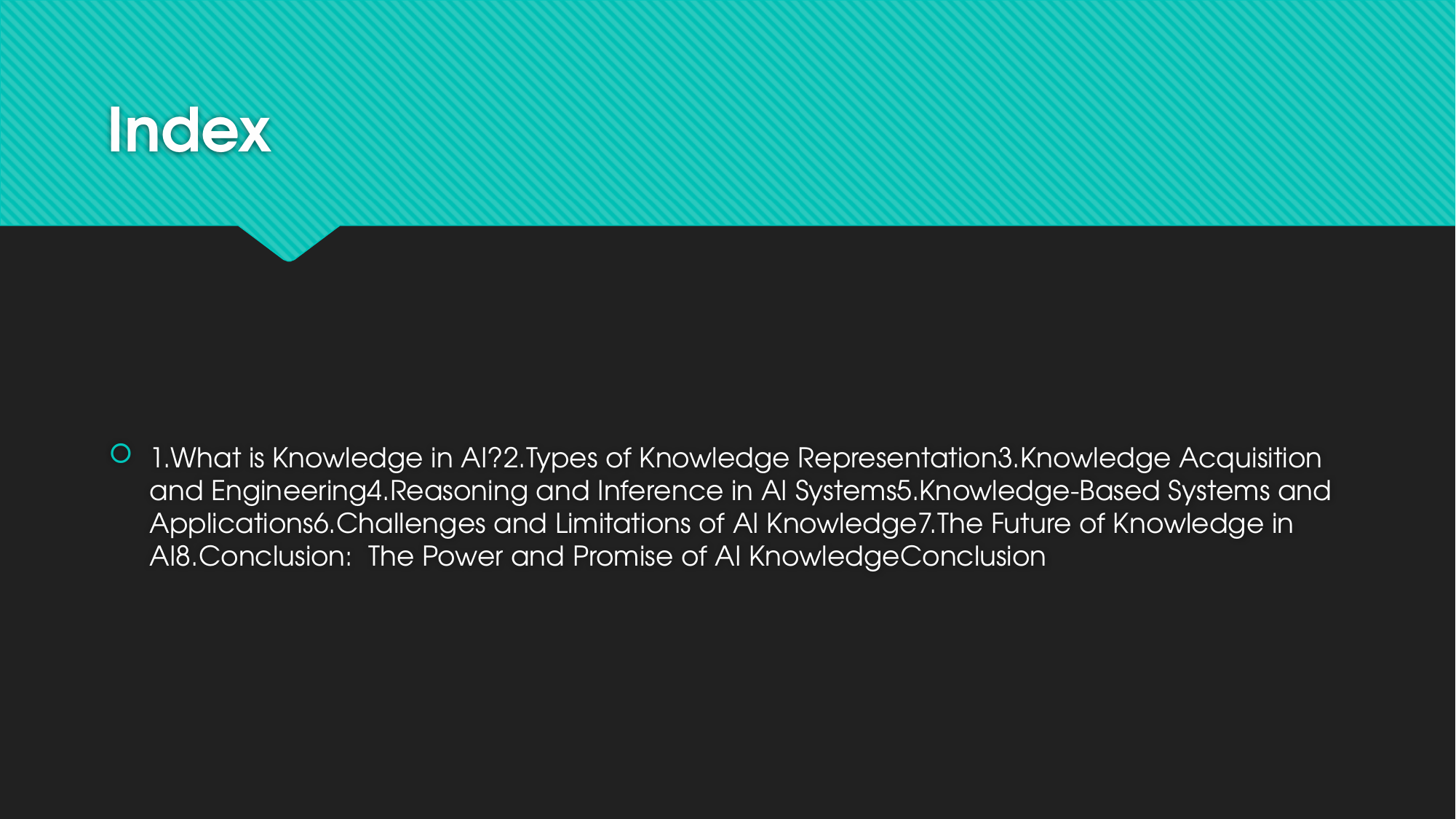

# Index

1.What is Knowledge in AI?2.Types of Knowledge Representation3.Knowledge Acquisition and Engineering4.Reasoning and Inference in AI Systems5.Knowledge-Based Systems and Applications6.Challenges and Limitations of AI Knowledge7.The Future of Knowledge in AI8.Conclusion:  The Power and Promise of AI KnowledgeConclusion